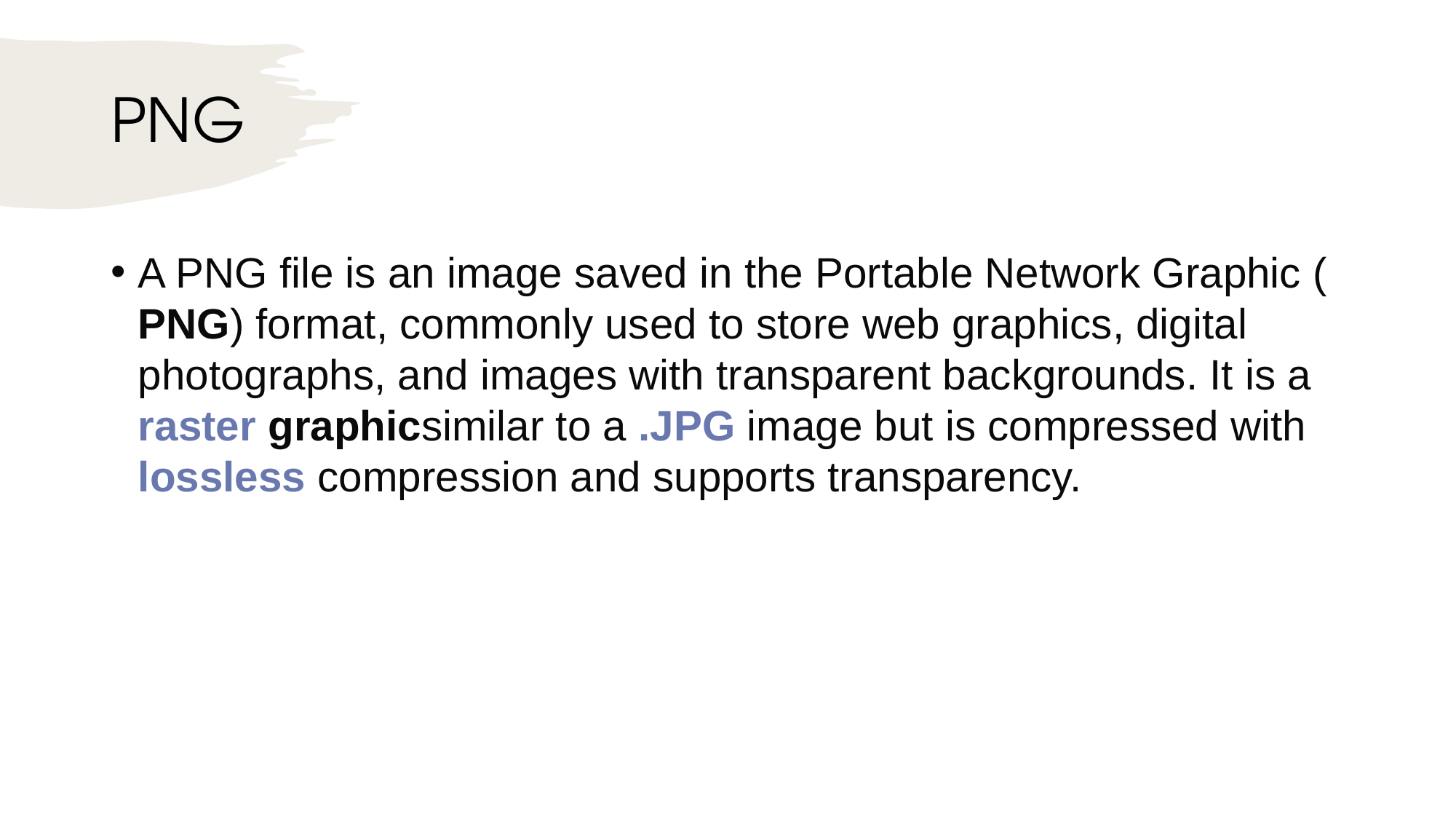

# PNG
A PNG file is an image saved in the Portable Network Graphic (PNG) format, commonly used to store web graphics, digital photographs, and images with transparent backgrounds. It is a raster graphicsimilar to a .JPG image but is compressed with lossless compression and supports transparency.